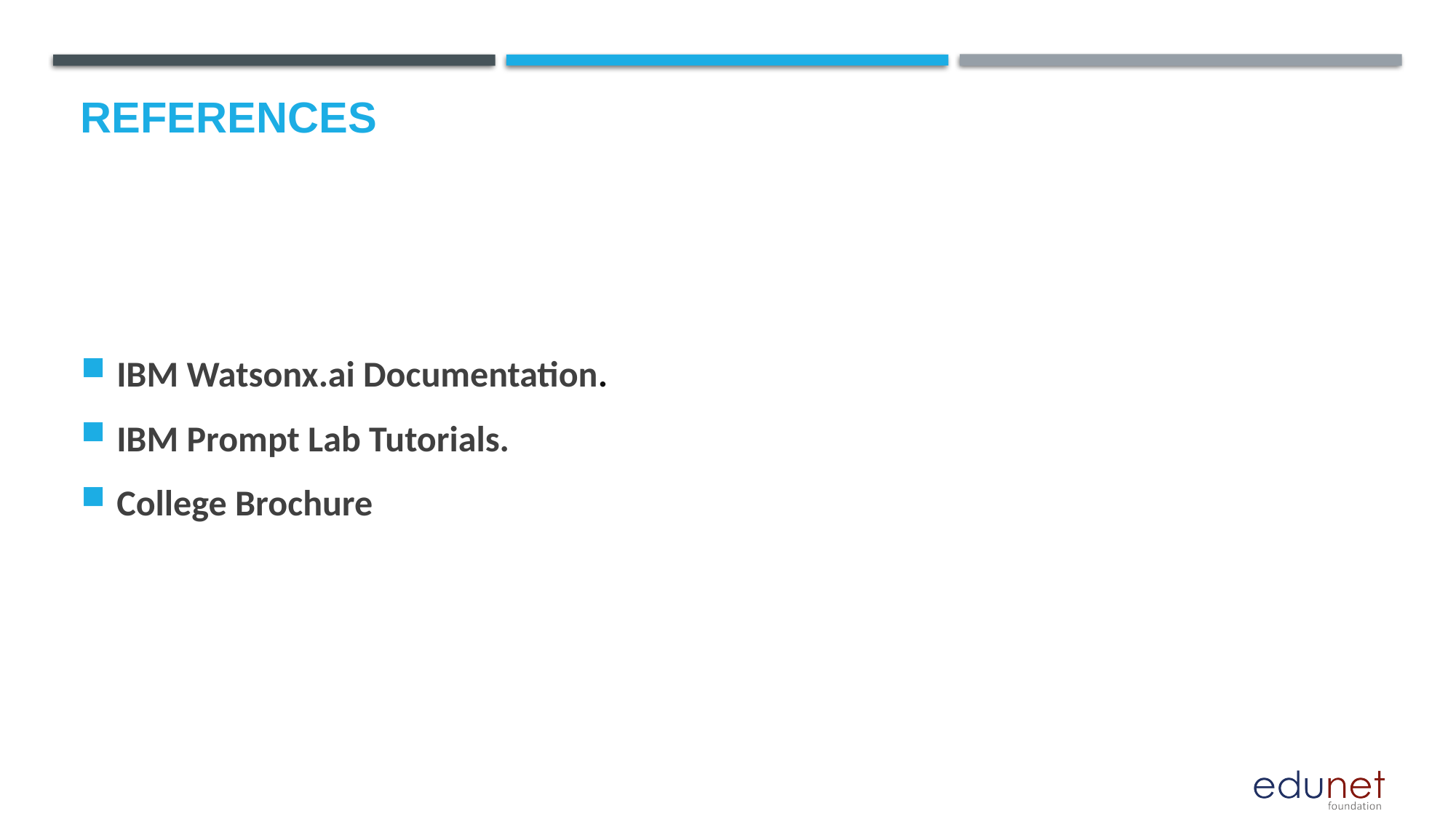

# References
IBM Watsonx.ai Documentation.
IBM Prompt Lab Tutorials.
College Brochure